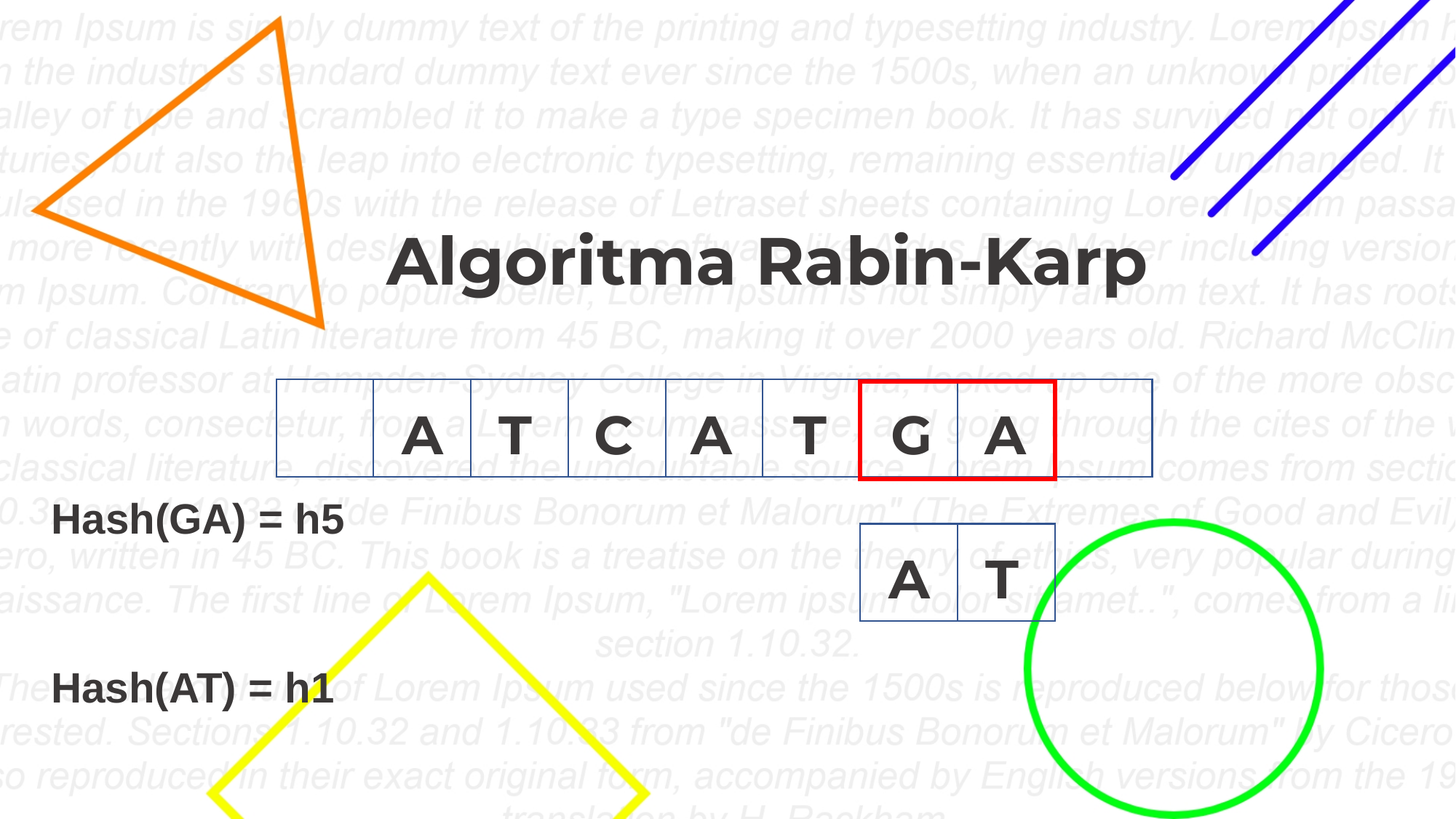

# Algoritma Rabin-Karp

A
T
C
A
T
G
A

Hash(GA) = h5

A
T
Hash(AT) = h1